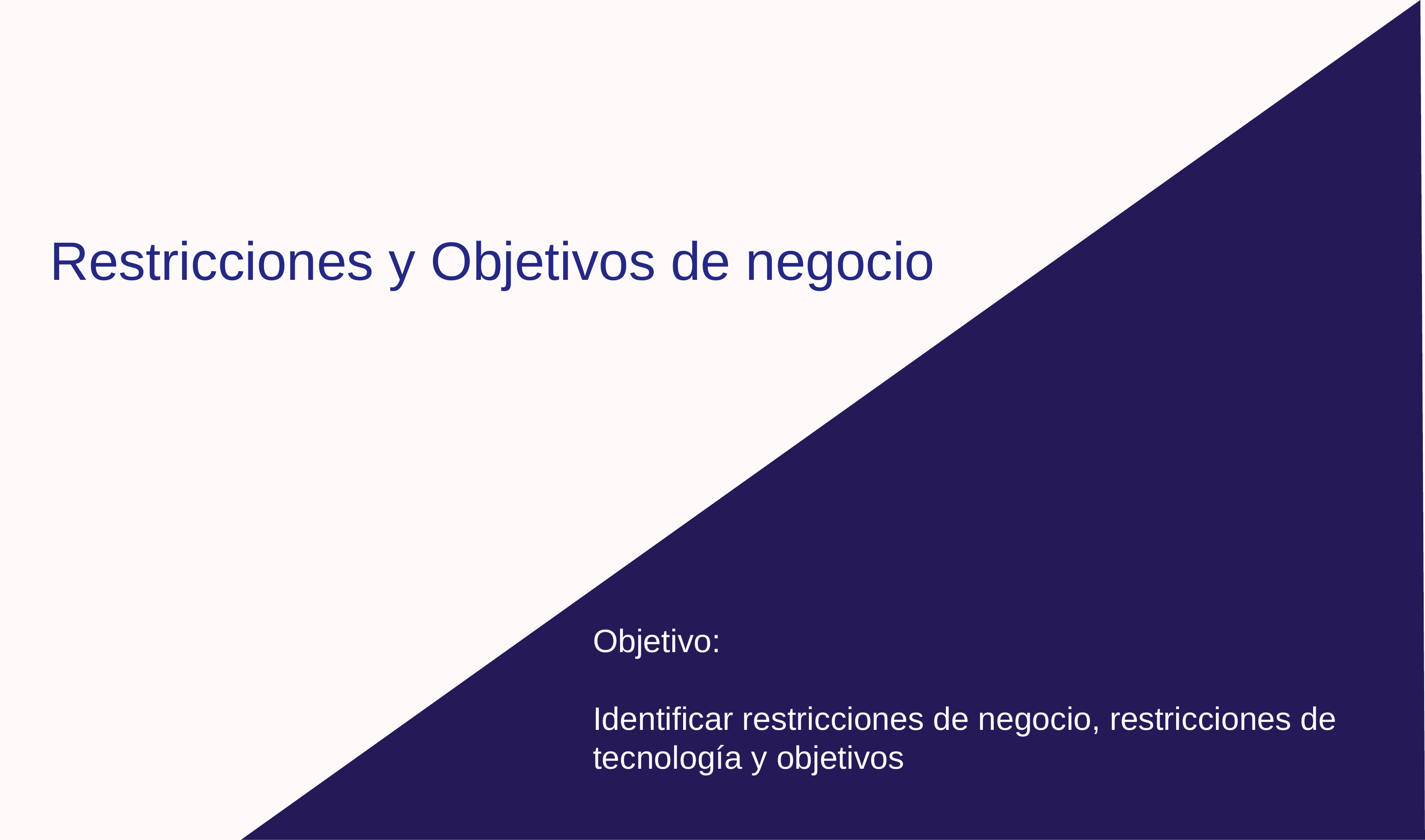

Restricciones y Objetivos de negocio
Objetivo:

Identificar restricciones de negocio, restricciones de tecnología y objetivos